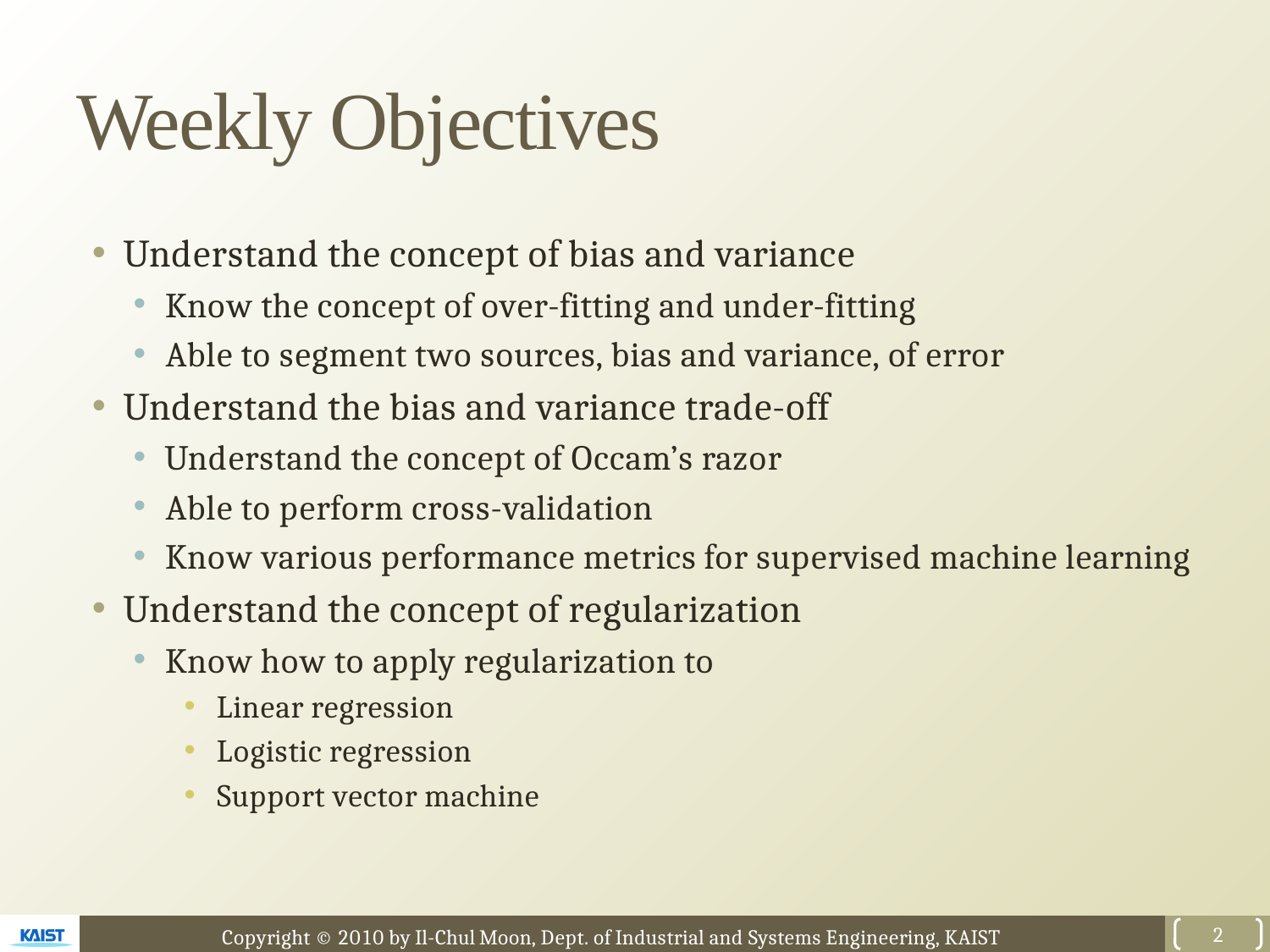

# Weekly Objectives
Understand the concept of bias and variance
Know the concept of over-fitting and under-fitting
Able to segment two sources, bias and variance, of error
Understand the bias and variance trade-off
Understand the concept of Occam’s razor
Able to perform cross-validation
Know various performance metrics for supervised machine learning
Understand the concept of regularization
Know how to apply regularization to
Linear regression
Logistic regression
Support vector machine

2